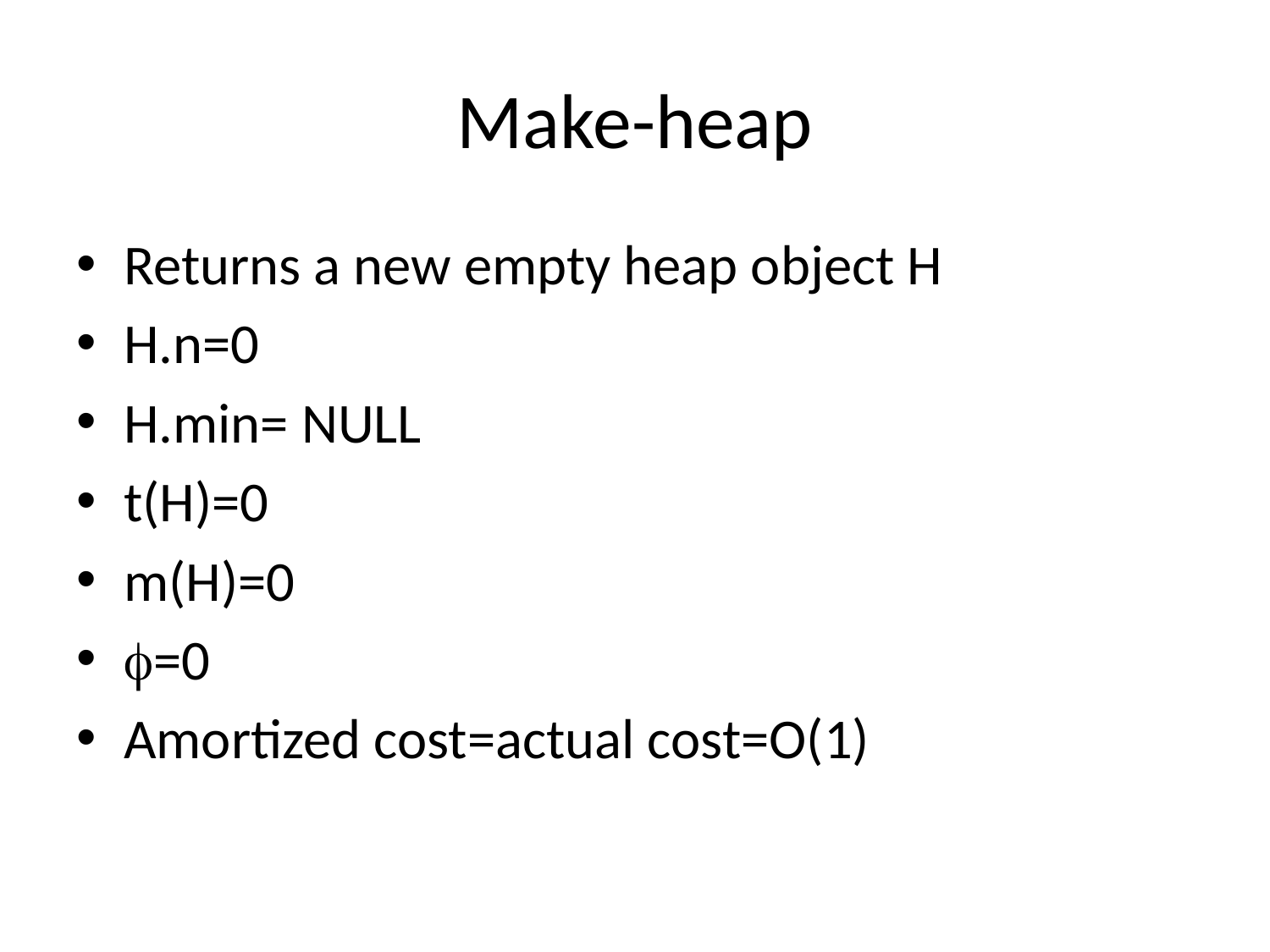

# Make-heap
Returns a new empty heap object H
H.n=0
H.min= NULL
t(H)=0
m(H)=0
φ=0
Amortized cost=actual cost=O(1)